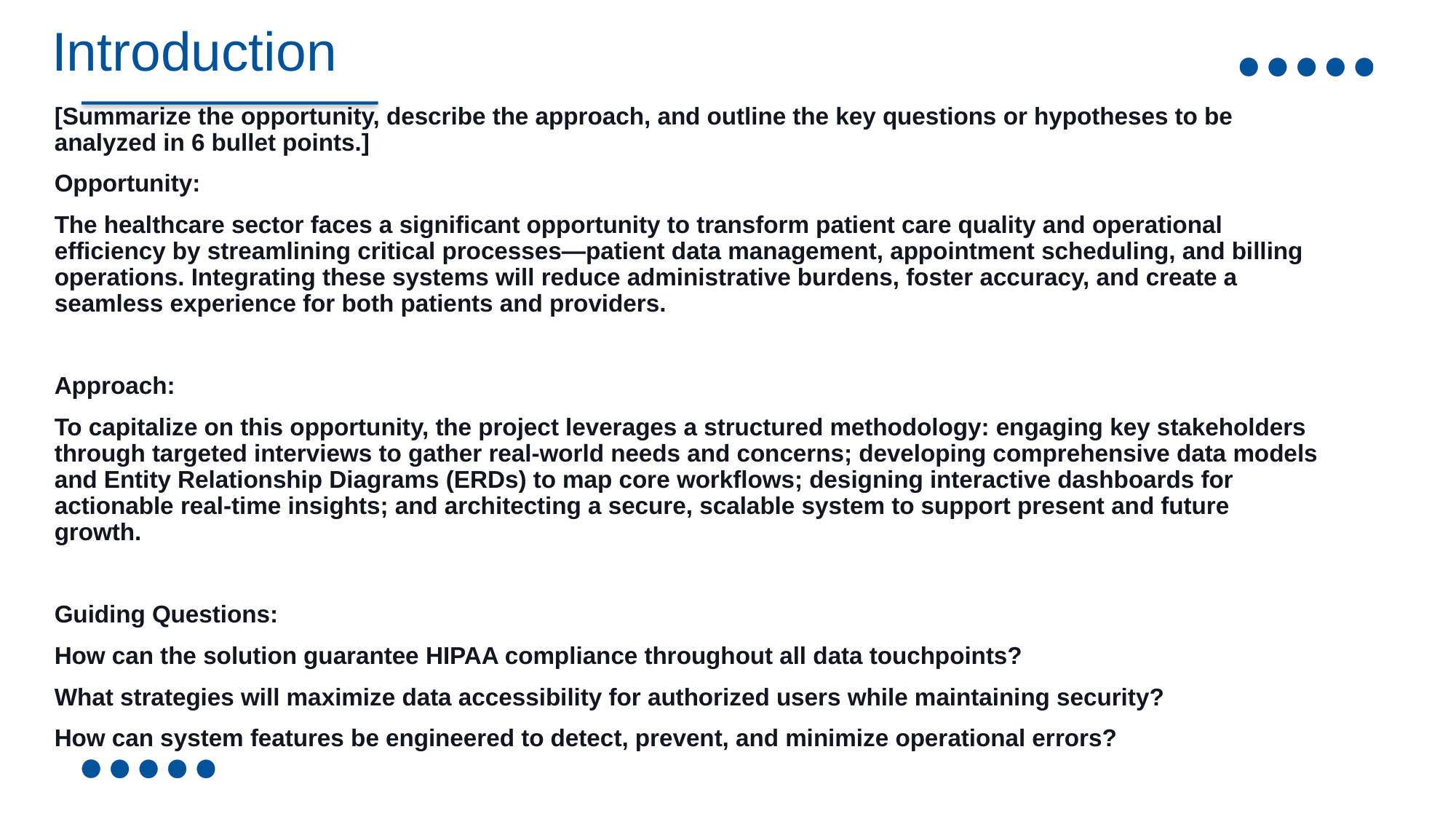

Introduction
[Summarize the opportunity, describe the approach, and outline the key questions or hypotheses to be analyzed in 6 bullet points.]
Opportunity:
The healthcare sector faces a significant opportunity to transform patient care quality and operational efficiency by streamlining critical processes—patient data management, appointment scheduling, and billing operations. Integrating these systems will reduce administrative burdens, foster accuracy, and create a seamless experience for both patients and providers.

Approach:
To capitalize on this opportunity, the project leverages a structured methodology: engaging key stakeholders through targeted interviews to gather real-world needs and concerns; developing comprehensive data models and Entity Relationship Diagrams (ERDs) to map core workflows; designing interactive dashboards for actionable real-time insights; and architecting a secure, scalable system to support present and future growth.

Guiding Questions:
How can the solution guarantee HIPAA compliance throughout all data touchpoints?
What strategies will maximize data accessibility for authorized users while maintaining security?
How can system features be engineered to detect, prevent, and minimize operational errors?